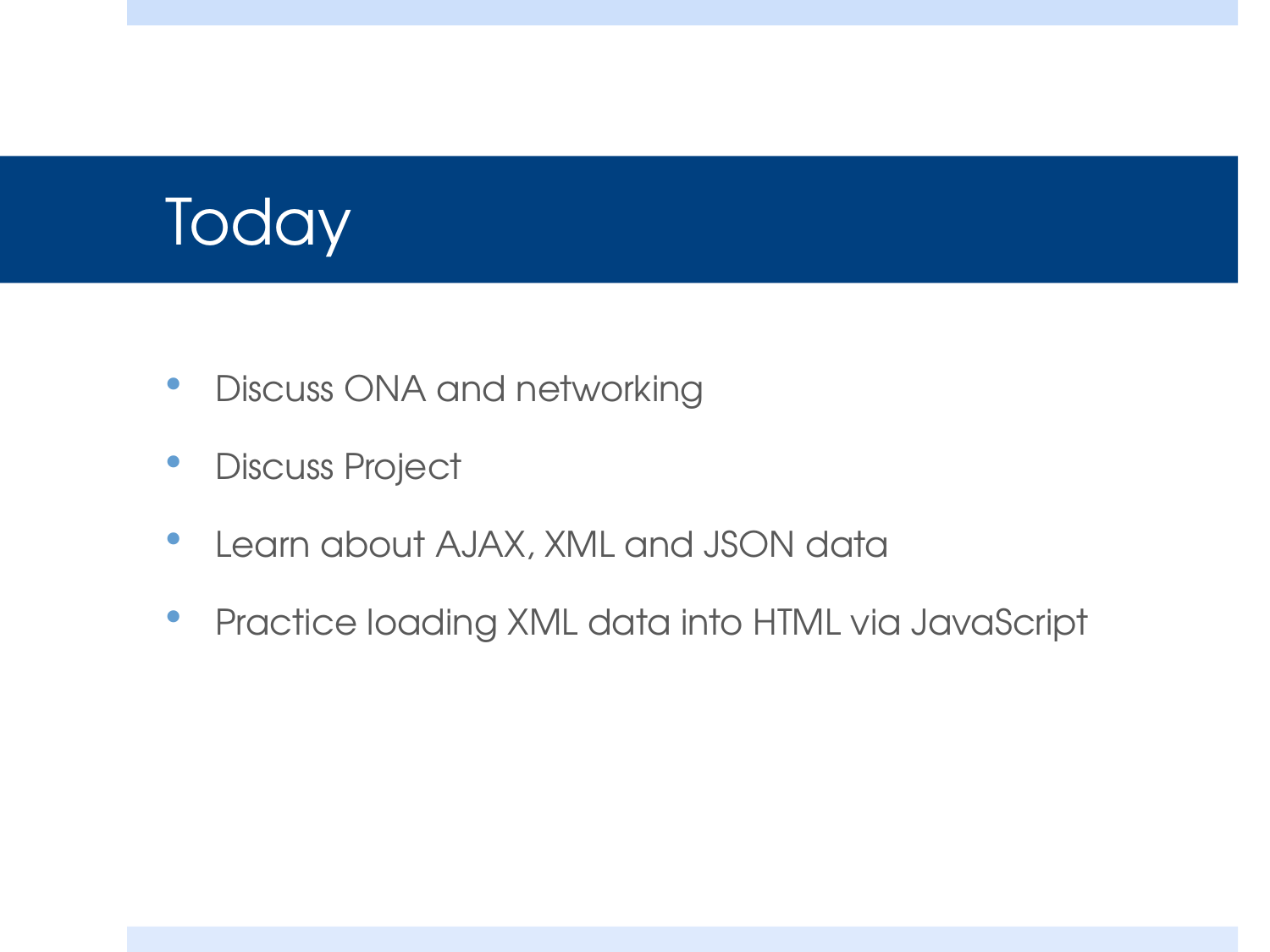

# Today
Discuss ONA and networking
Discuss Project
Learn about AJAX, XML and JSON data
Practice loading XML data into HTML via JavaScript